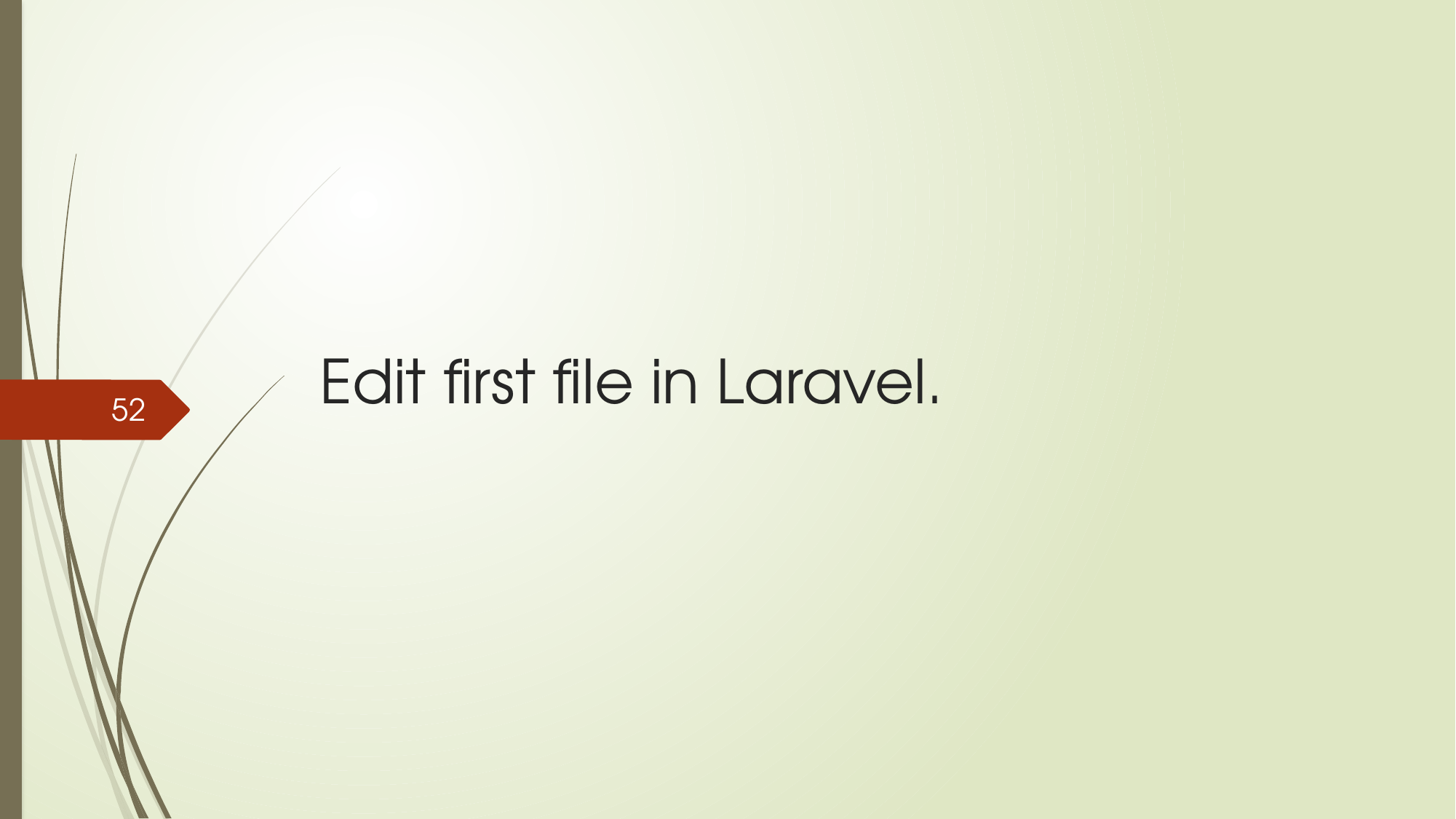

# Edit first file in Laravel.
52